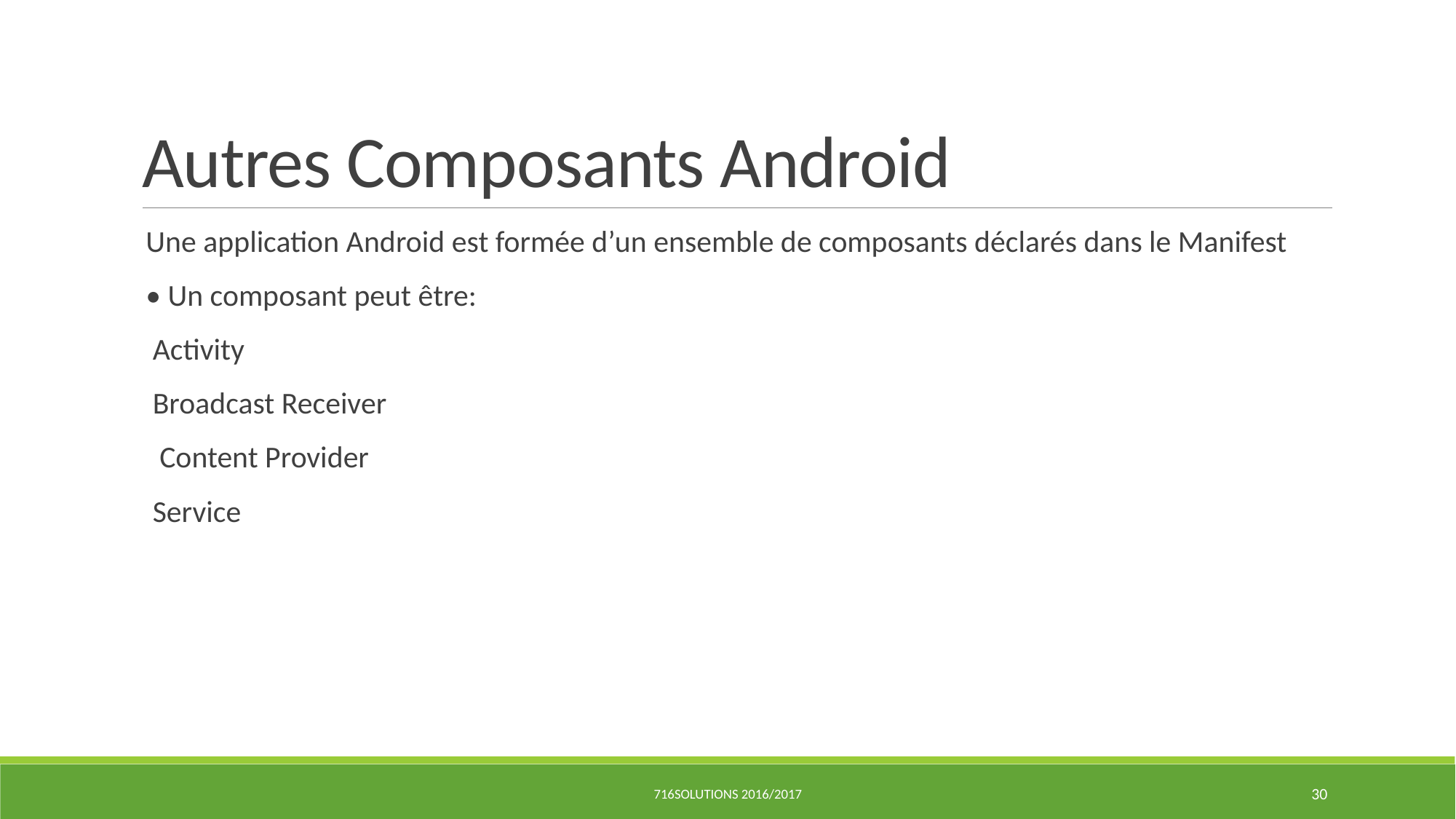

# Autres Composants Android
Une application Android est formée d’un ensemble de composants déclarés dans le Manifest
• Un composant peut être:
 Activity
 Broadcast Receiver
  Content Provider
 Service
716Solutions 2016/2017
30